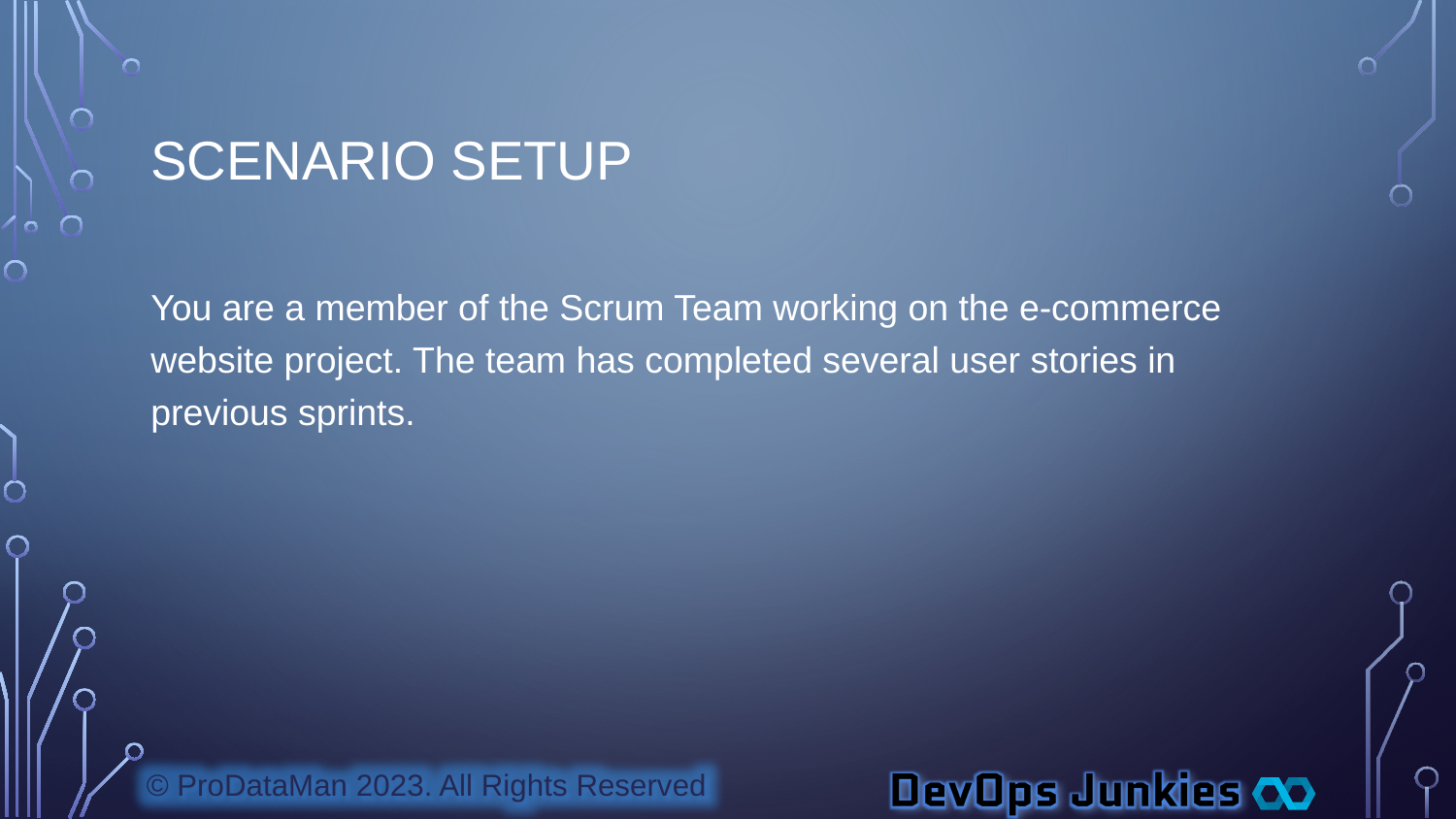

# Scenario Setup
You are a member of the Scrum Team working on the e-commerce website project. The team has completed several user stories in previous sprints.